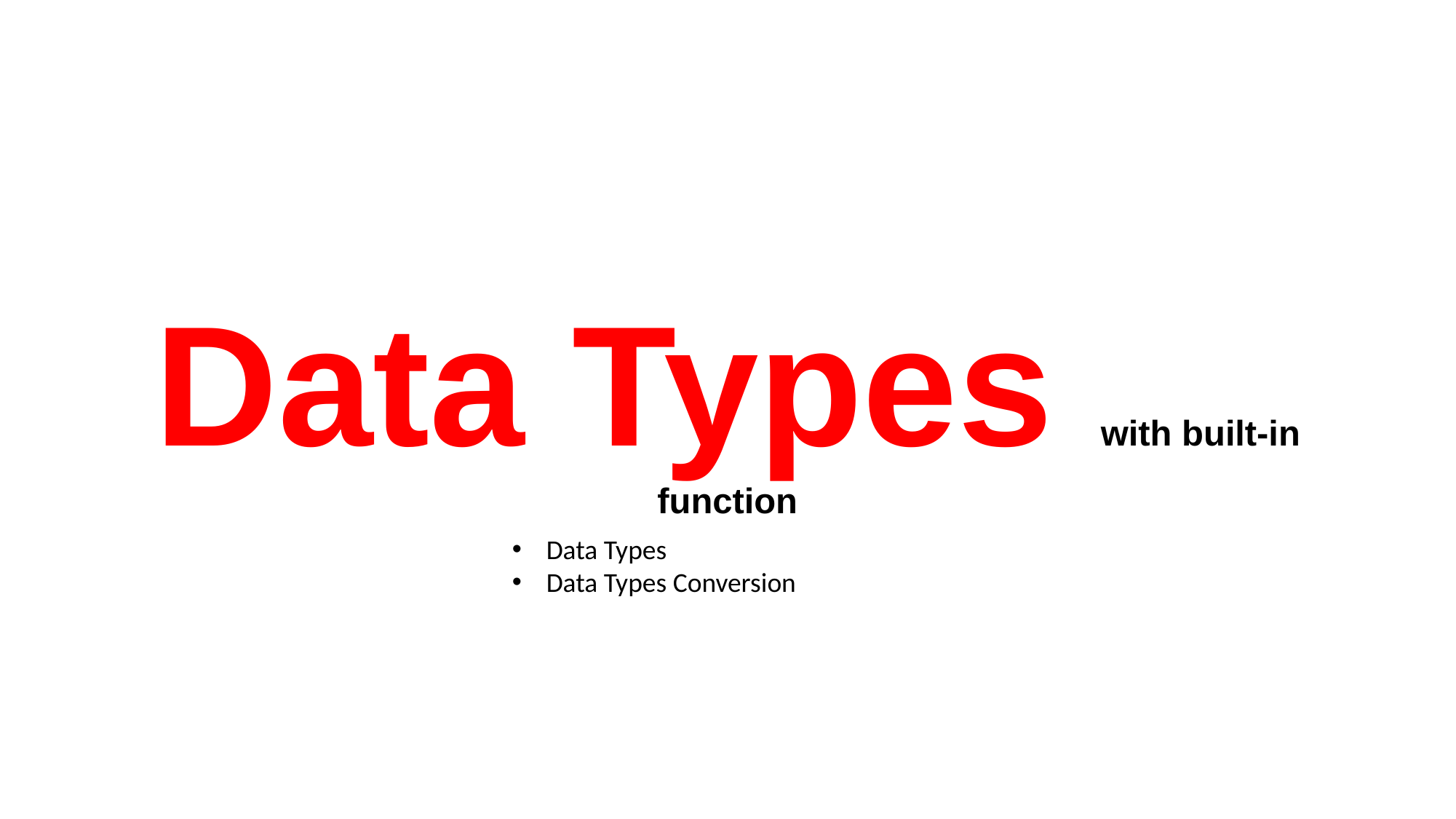

# Data Types with built-in function
Data Types
Data Types Conversion